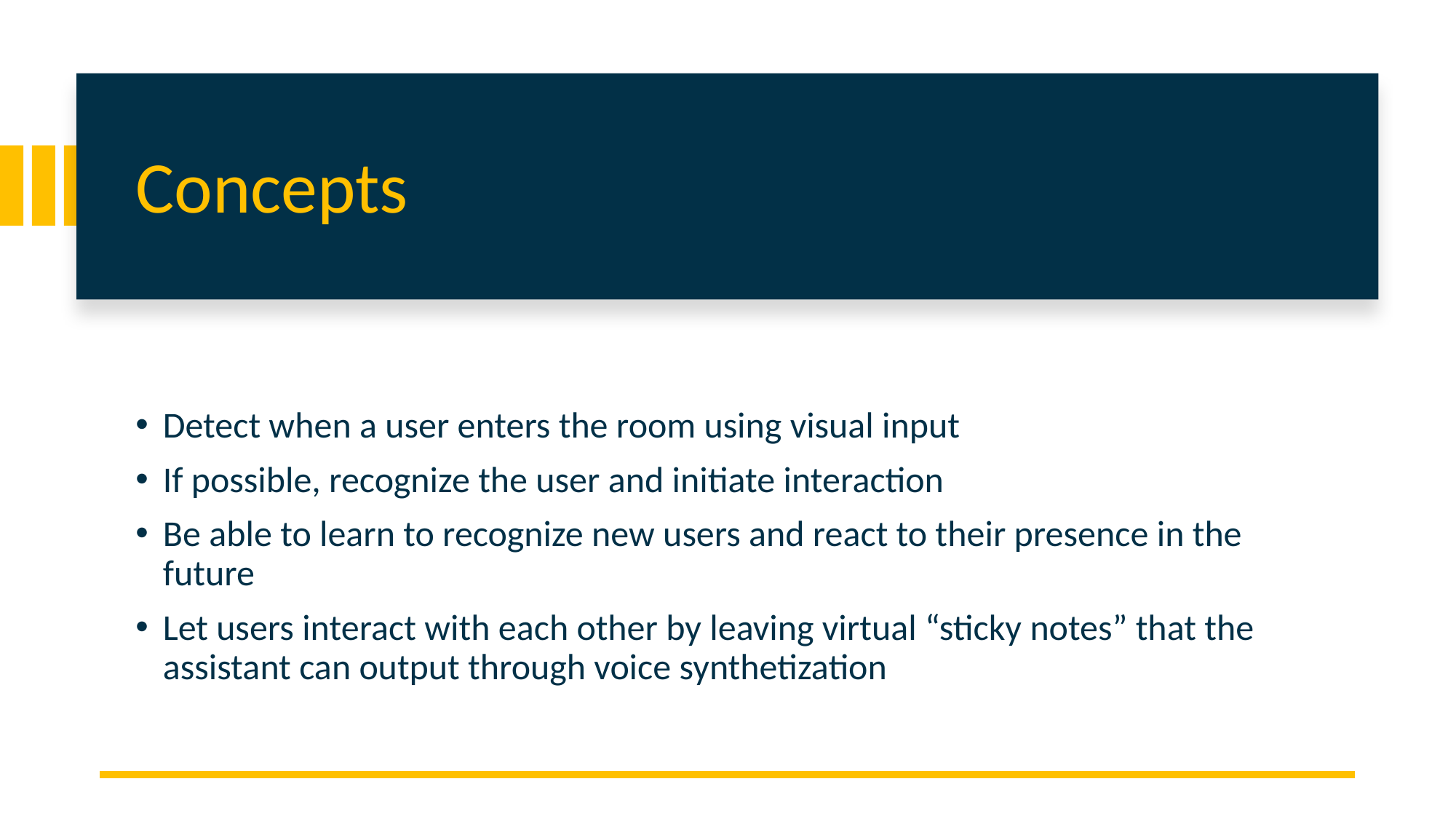

# Concepts

Detect when a user enters the room using visual input
If possible, recognize the user and initiate interaction
Be able to learn to recognize new users and react to their presence in the future
Let users interact with each other by leaving virtual “sticky notes” that the assistant can output through voice synthetization